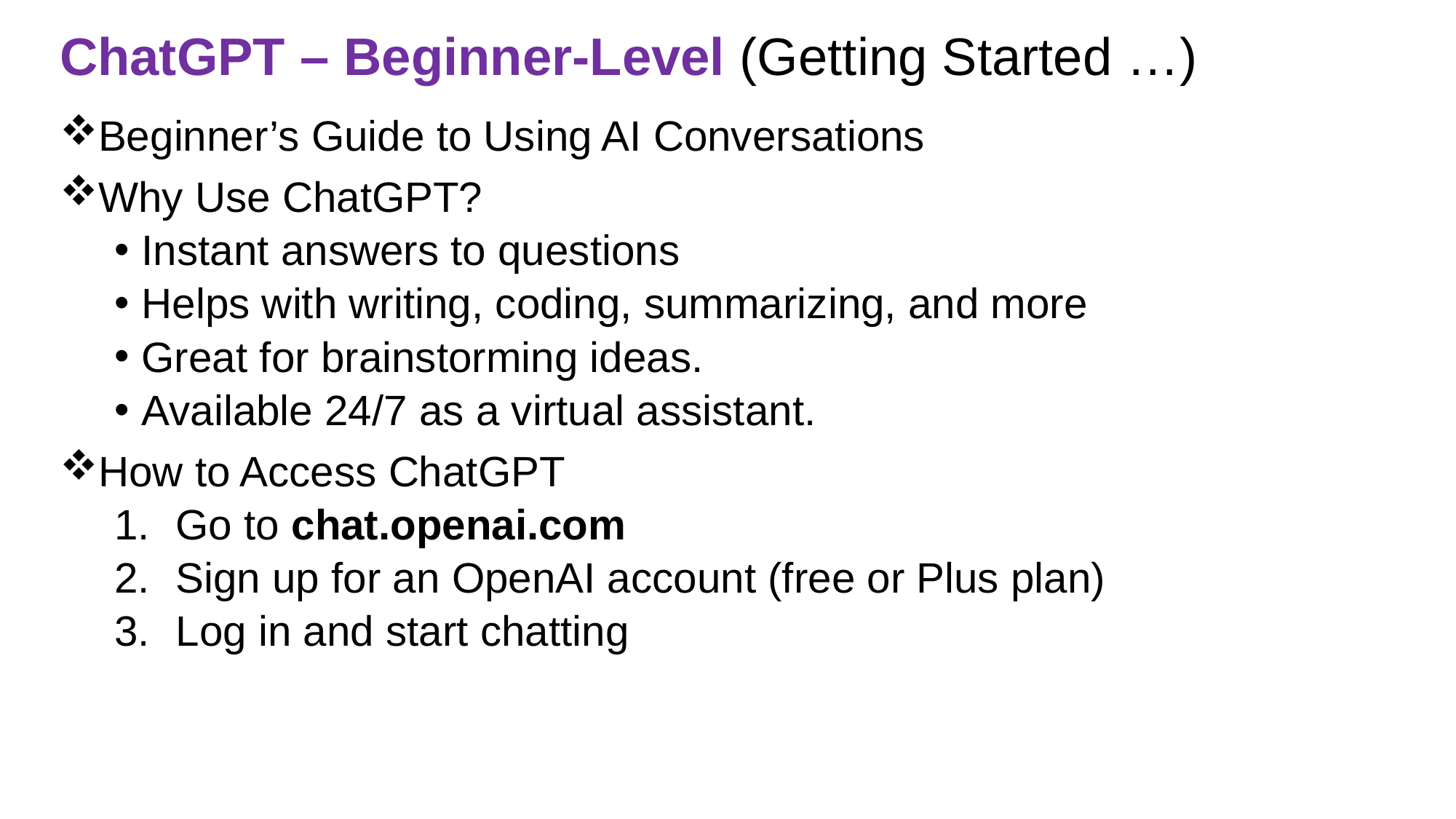

# ChatGPT – Beginner-Level (Getting Started …)
Beginner’s Guide to Using AI Conversations
Why Use ChatGPT?
Instant answers to questions
Helps with writing, coding, summarizing, and more
Great for brainstorming ideas.
Available 24/7 as a virtual assistant.
How to Access ChatGPT
Go to chat.openai.com
Sign up for an OpenAI account (free or Plus plan)
Log in and start chatting